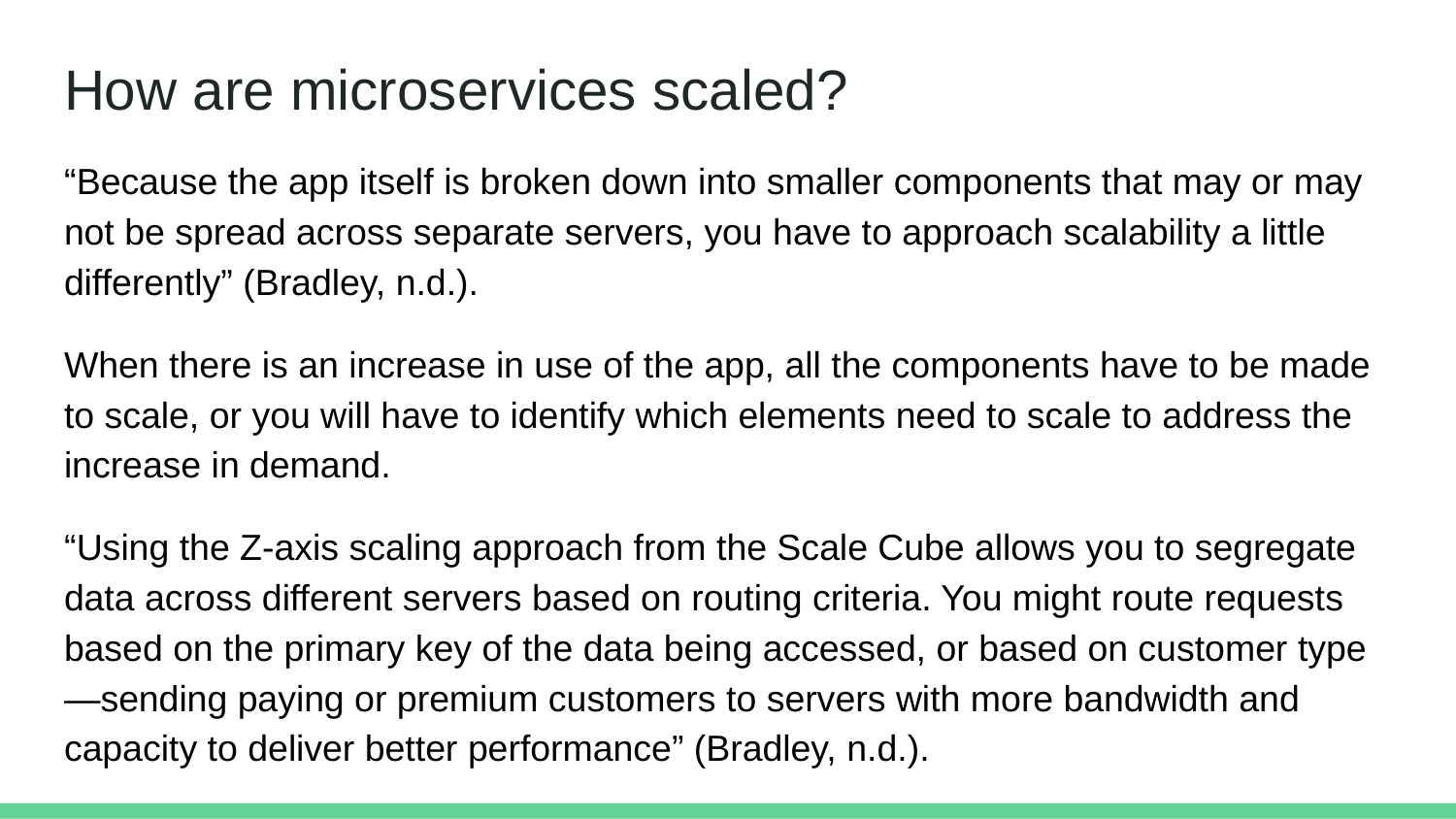

# How are microservices scaled?
“Because the app itself is broken down into smaller components that may or may not be spread across separate servers, you have to approach scalability a little differently” (Bradley, n.d.).
When there is an increase in use of the app, all the components have to be made to scale, or you will have to identify which elements need to scale to address the increase in demand.
“Using the Z-axis scaling approach from the Scale Cube allows you to segregate data across different servers based on routing criteria. You might route requests based on the primary key of the data being accessed, or based on customer type—sending paying or premium customers to servers with more bandwidth and capacity to deliver better performance” (Bradley, n.d.).